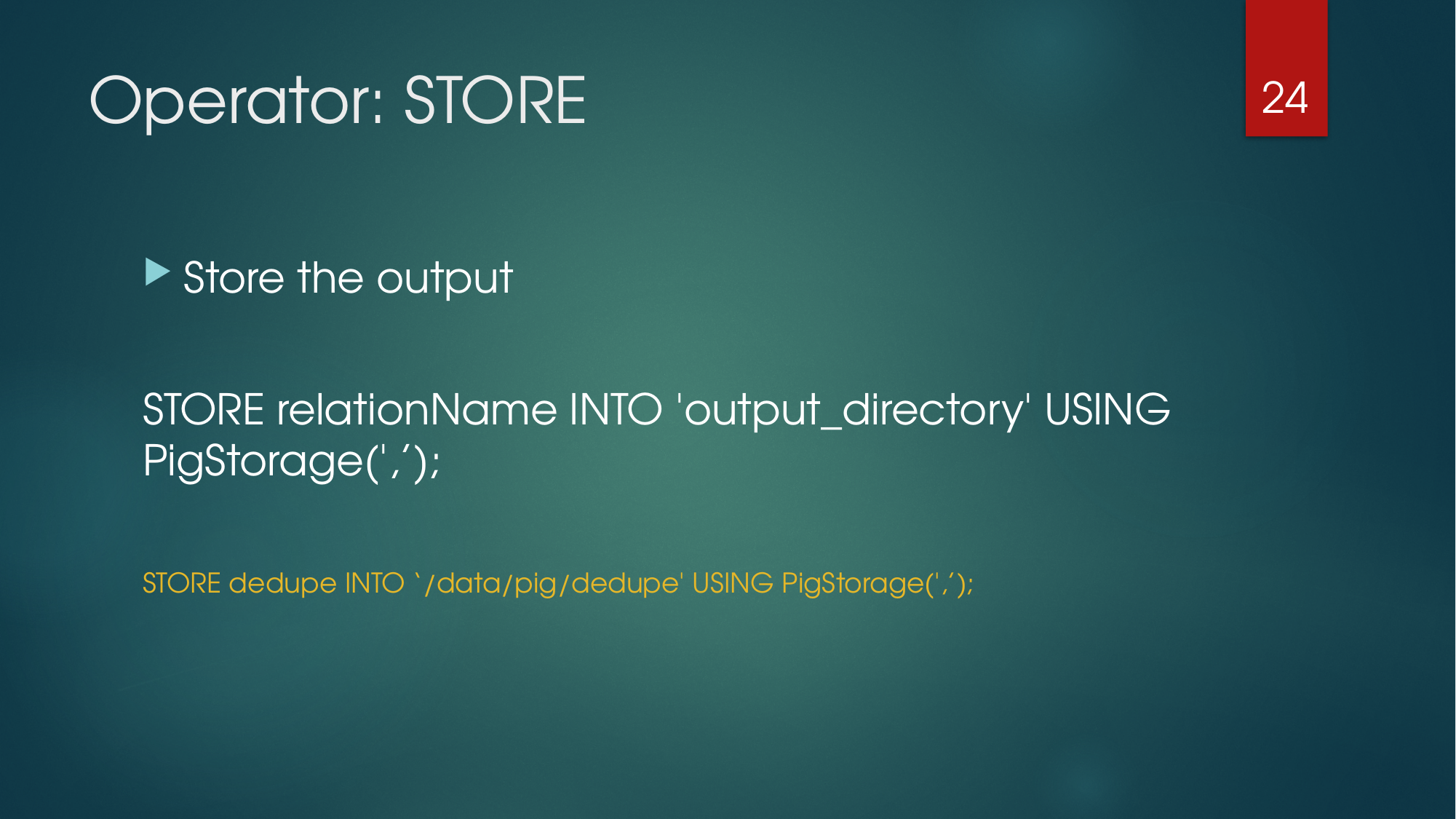

24
# Operator: STORE
Store the output

STORE relationName INTO 'output_directory' USING PigStorage(',’);

STORE dedupe INTO ‘/data/pig/dedupe' USING PigStorage(',’);